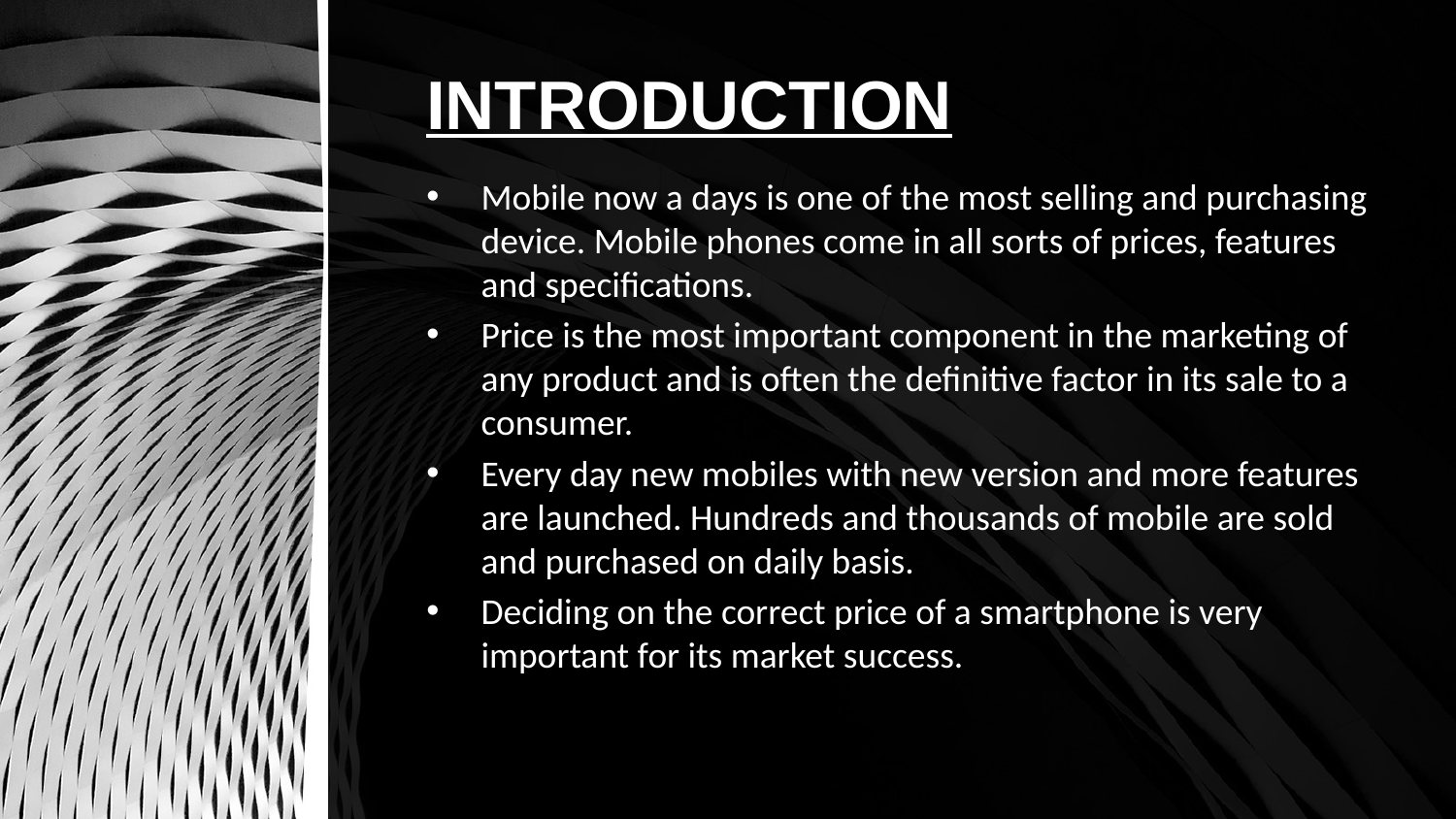

# INTRODUCTION
Mobile now a days is one of the most selling and purchasing device. Mobile phones come in all sorts of prices, features and specifications.
Price is the most important component in the marketing of any product and is often the definitive factor in its sale to a consumer.
Every day new mobiles with new version and more features are launched. Hundreds and thousands of mobile are sold and purchased on daily basis.
Deciding on the correct price of a smartphone is very important for its market success.